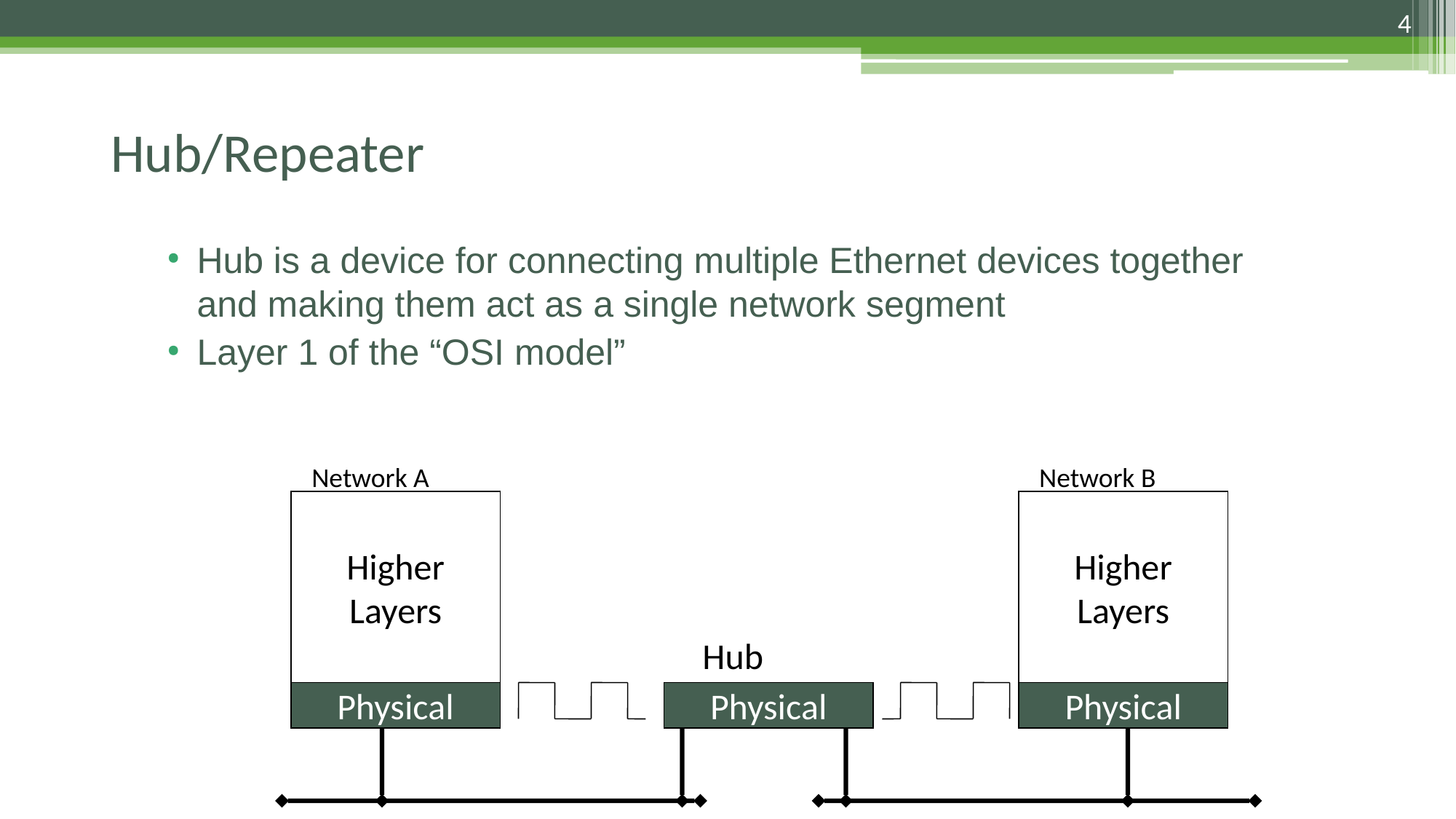

4
# Hub/Repeater
Hub is a device for connecting multiple Ethernet devices together and making them act as a single network segment
Layer 1 of the “OSI model”
Network A
Network B
Higher
Layers
Physical
Higher
Layers
Physical
Hub

Physical